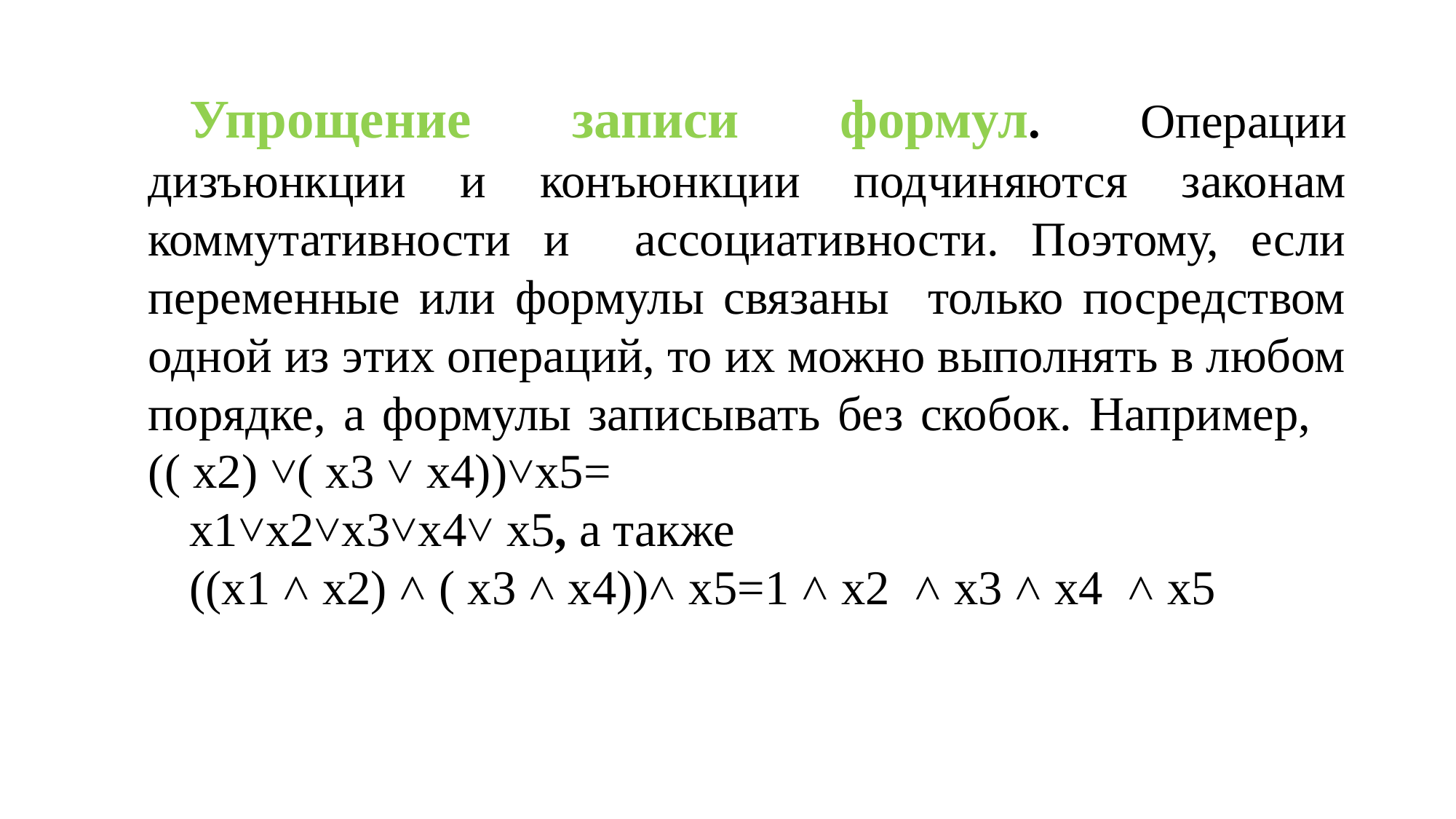

Упрощение записи формул. Операции дизъюнкции и конъюнкции подчиняются законам коммутативности и  ассоциативности. Поэтому, если переменные или формулы связаны  только посредством одной из этих операций, то их можно выполнять в любом порядке, а формулы записывать без скобок. Например,   (( x2) ˅( x3 ˅ x4))˅x5=
x1˅x2˅x3˅x4˅ x5, а также
((x1 ˄ x2) ˄ ( x3 ˄ x4))˄ x5=1 ˄ x2  ˄ x3 ˄ x4  ˄ x5